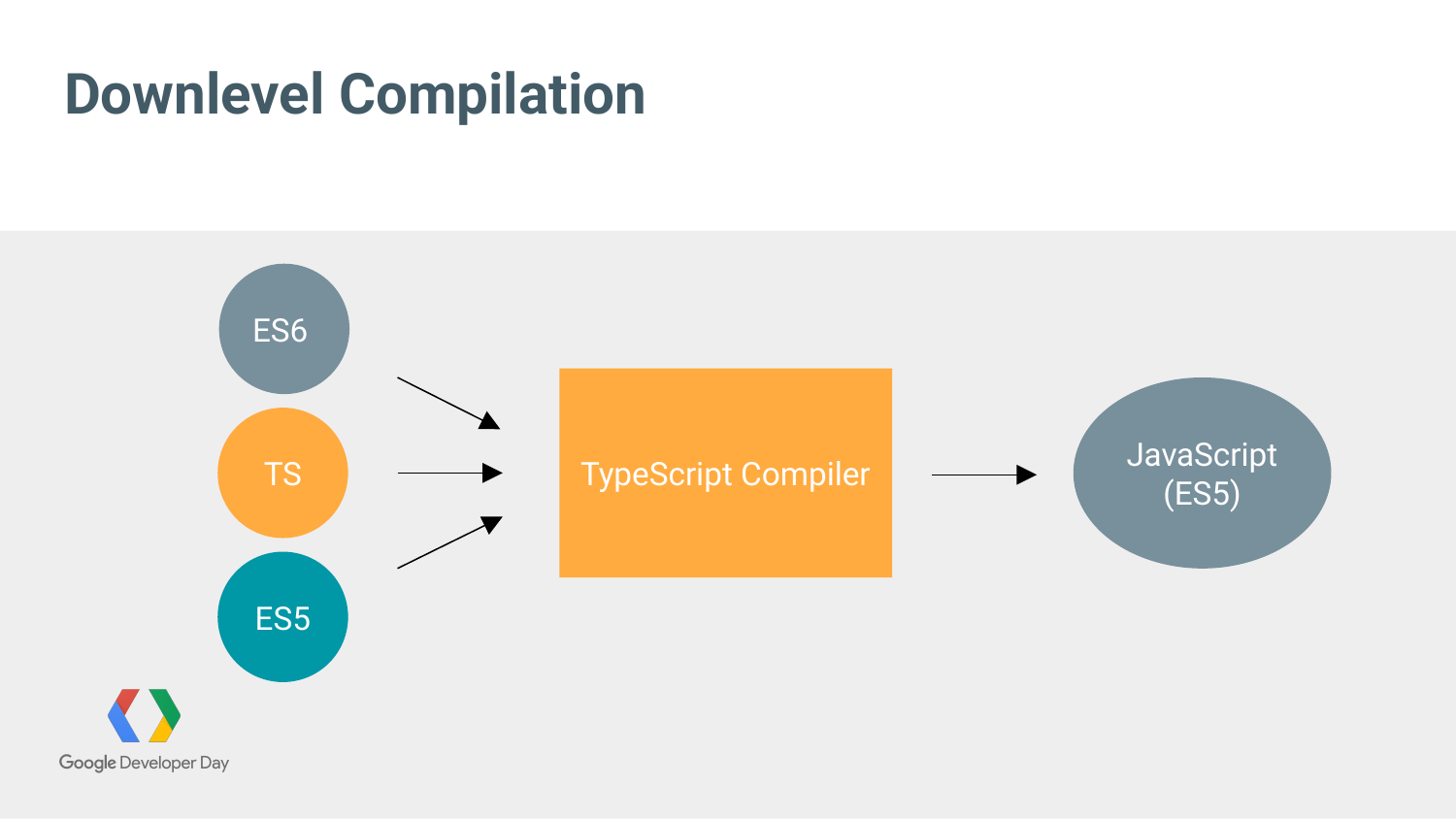

# Downlevel Compilation
ES6
TypeScript Compiler
JavaScript
(ES5)
TS
ES5